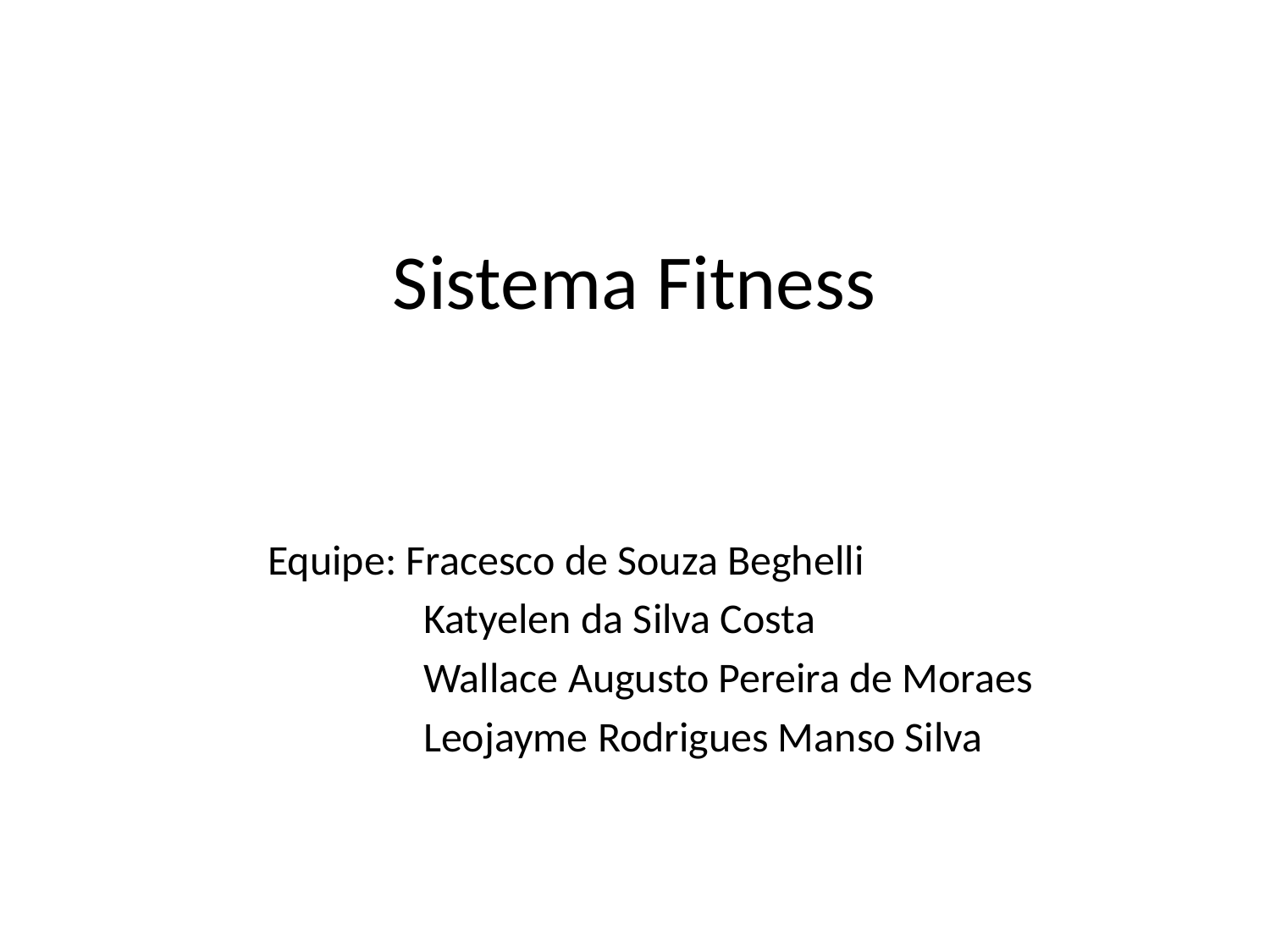

# Sistema Fitness
Equipe: Fracesco de Souza Beghelli
   Katyelen da Silva Costa
   Wallace Augusto Pereira de Moraes
   Leojayme Rodrigues Manso Silva